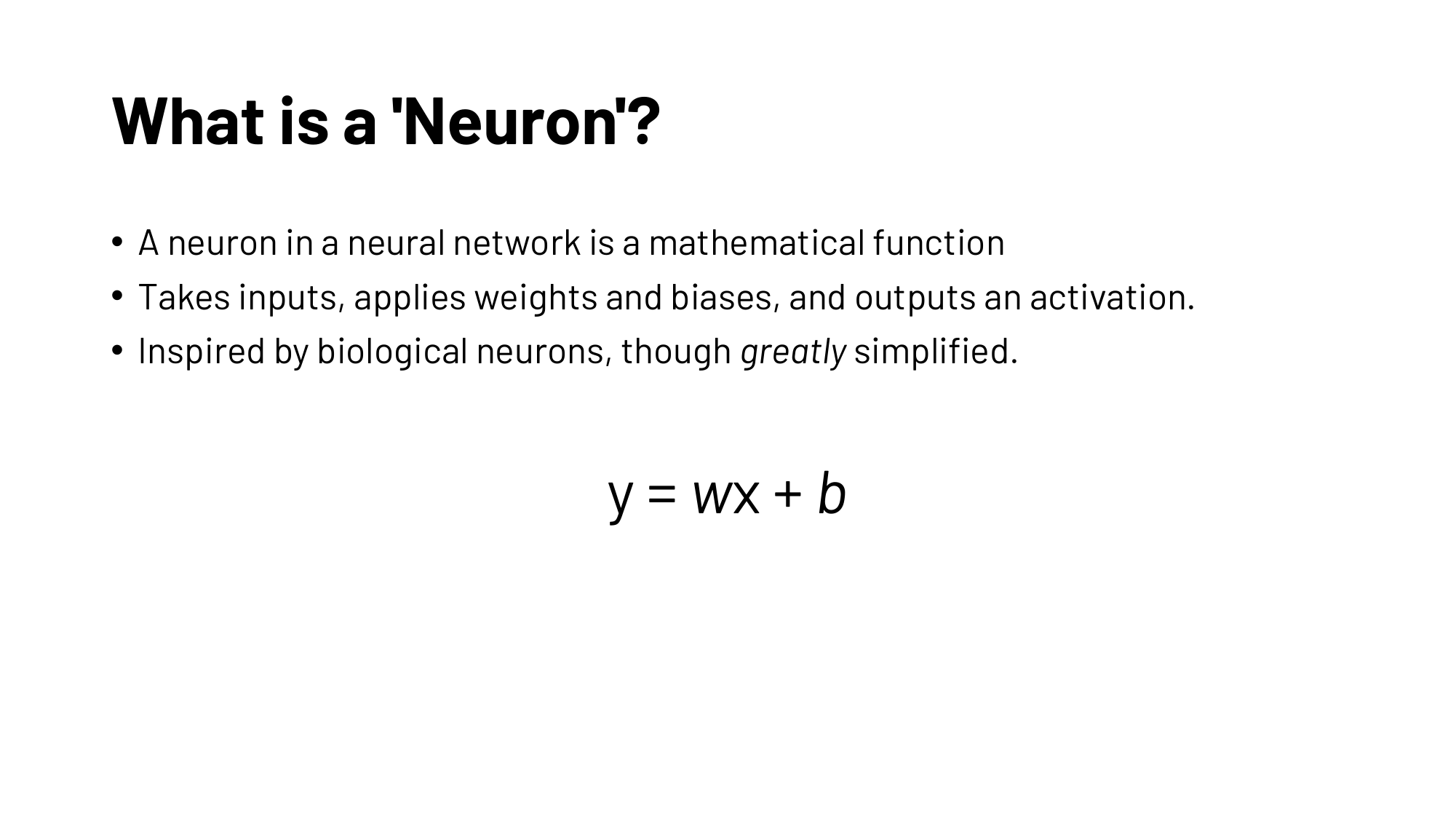

# What is a 'Neuron'?
A neuron in a neural network is a mathematical function
Takes inputs, applies weights and biases, and outputs an activation.
Inspired by biological neurons, though greatly simplified.
y = wx + b